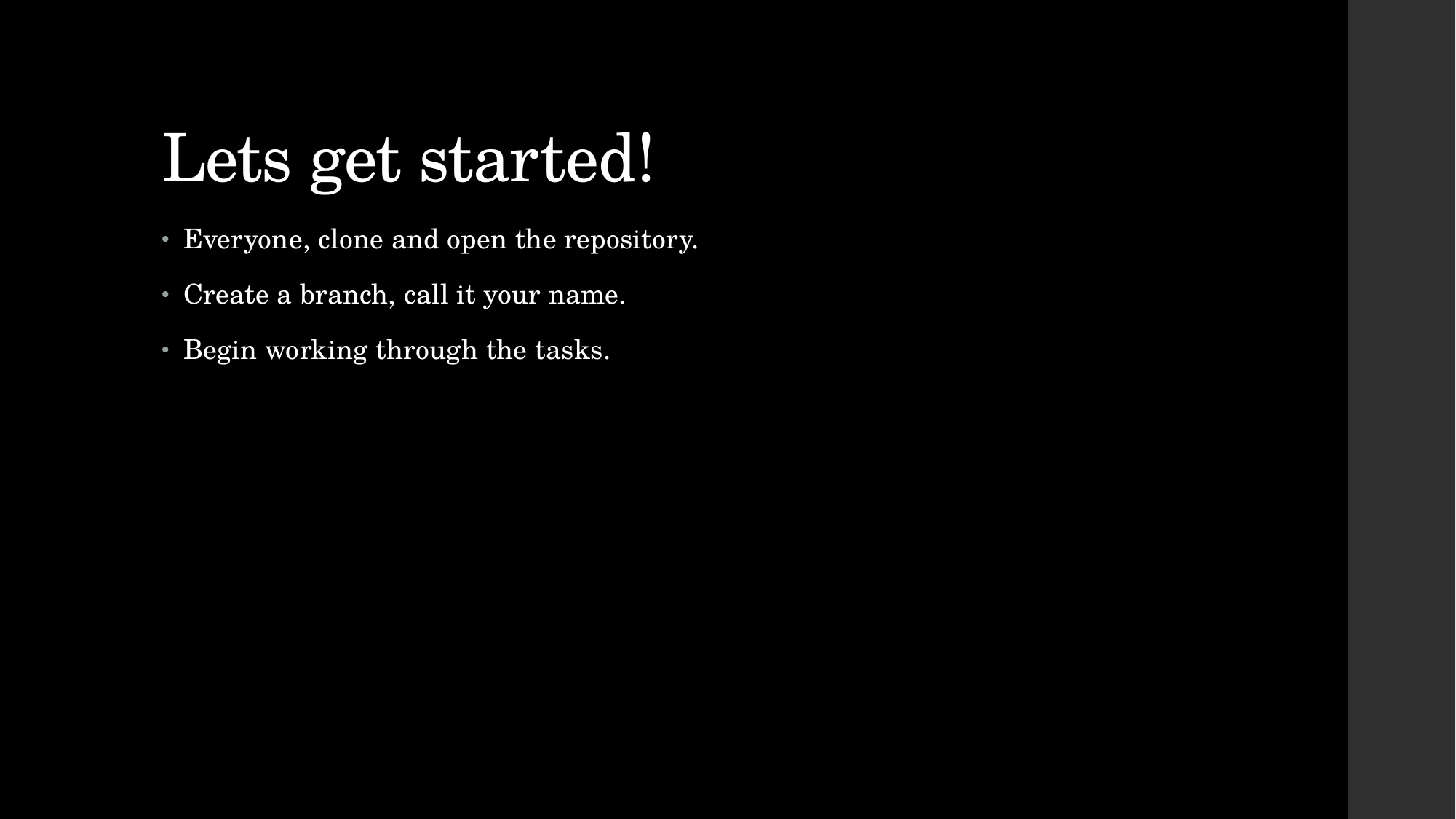

# Lets get started!
Everyone, clone and open the repository.
Create a branch, call it your name.
Begin working through the tasks.